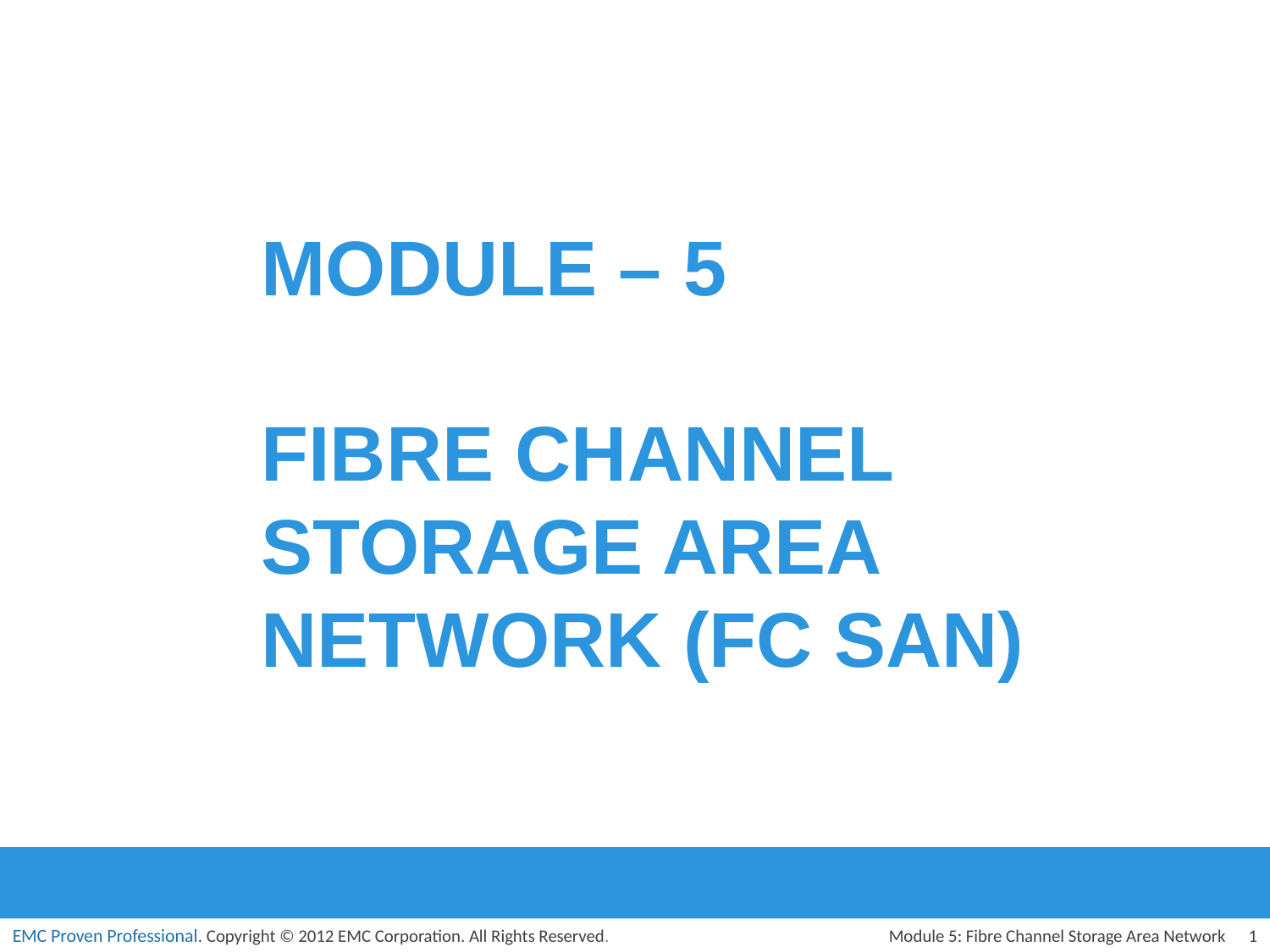

# Module – 5 Fibre channel storage area network (FC SAN)
Module 5: Fibre Channel Storage Area Network
1